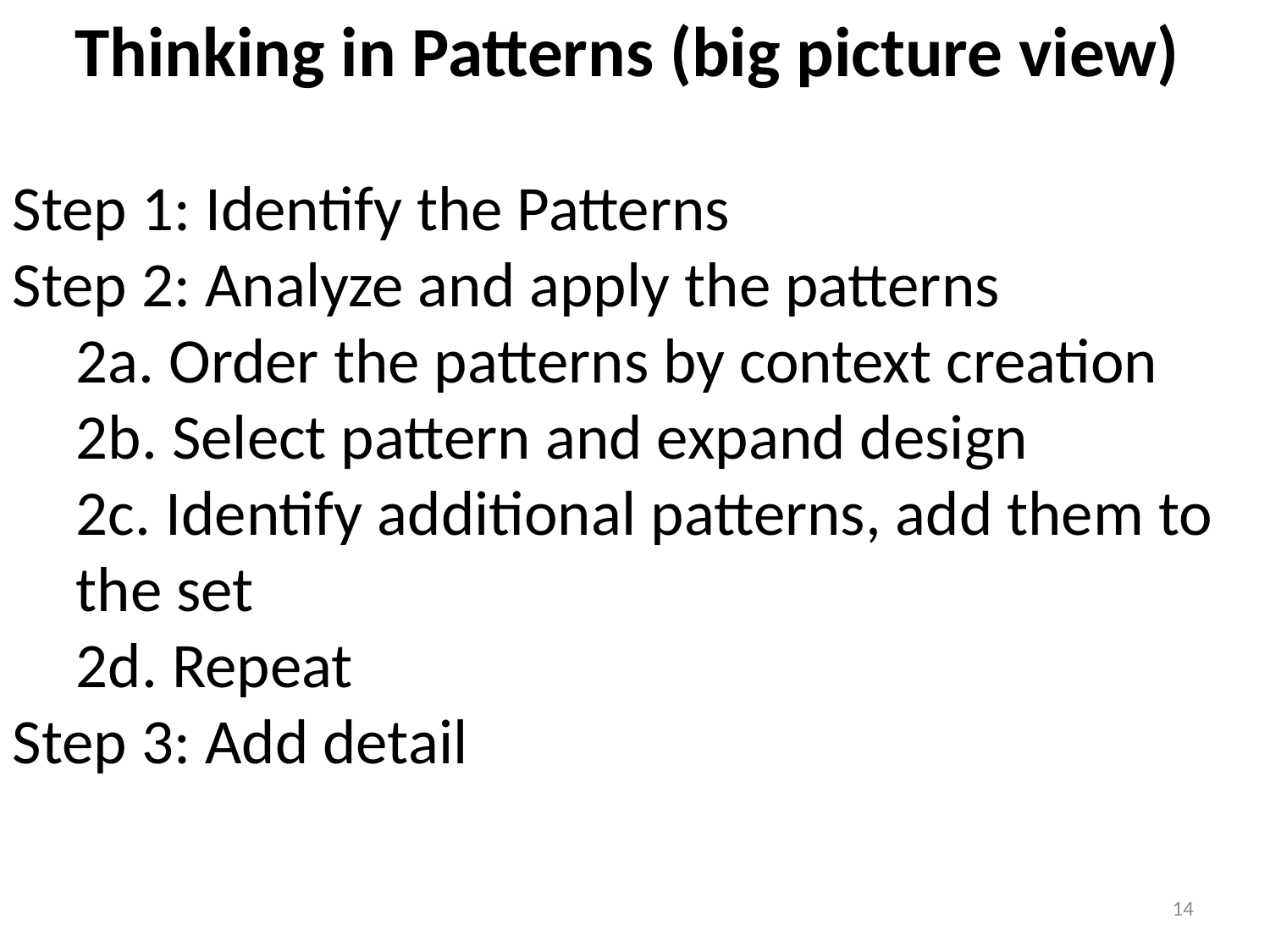

Thinking in Patterns (big picture view)

Step 1: Identify the Patterns
Step 2: Analyze and apply the patterns
2a. Order the patterns by context creation
2b. Select pattern and expand design
2c. Identify additional patterns, add them to the set
2d. Repeat
Step 3: Add detail
14